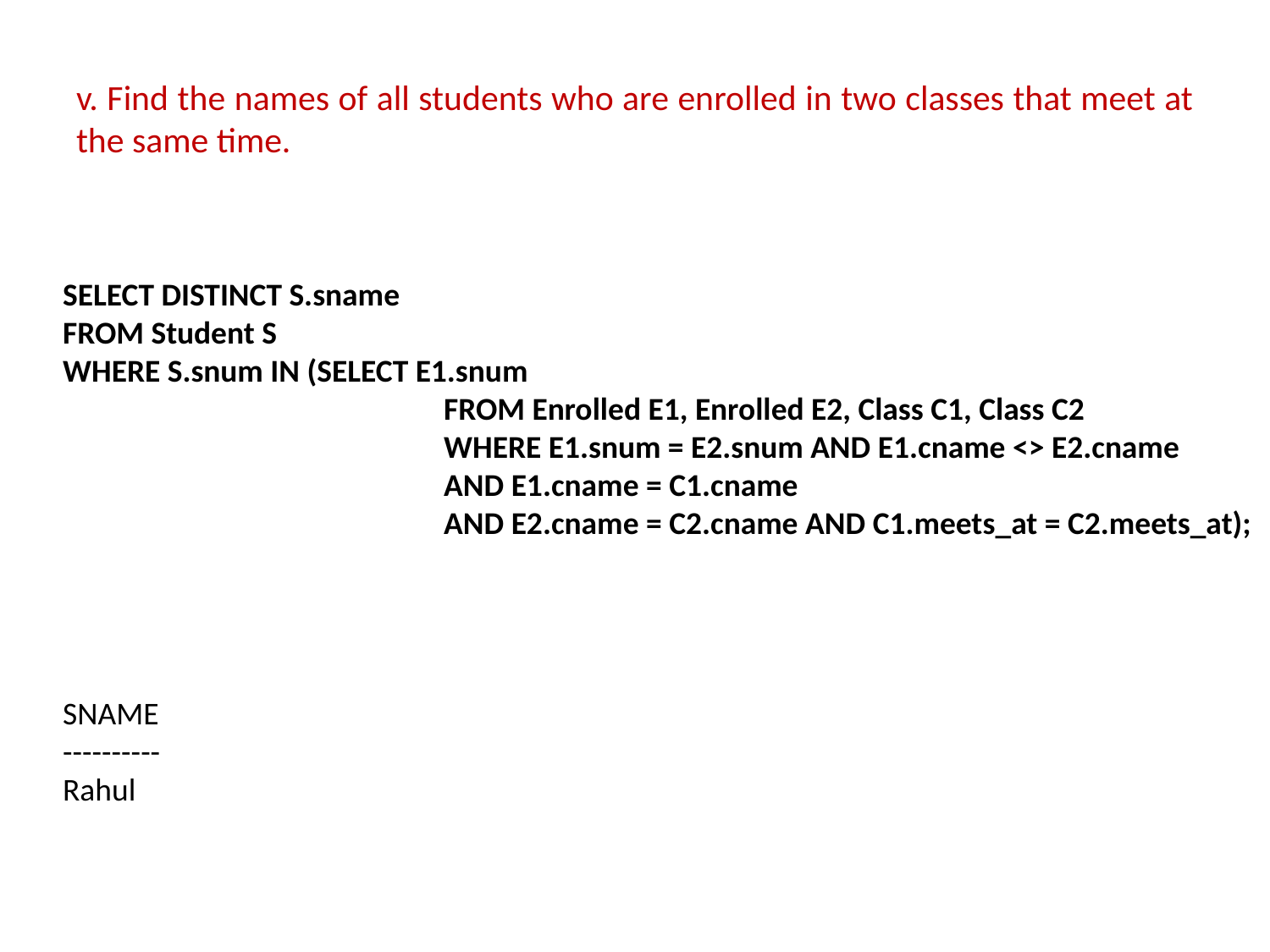

# v. Find the names of all students who are enrolled in two classes that meet at the same time.
SELECT DISTINCT S.sname
FROM Student S
WHERE S.snum IN (SELECT E1.snum
			FROM Enrolled E1, Enrolled E2, Class C1, Class C2
			WHERE E1.snum = E2.snum AND E1.cname <> E2.cname
			AND E1.cname = C1.cname
			AND E2.cname = C2.cname AND C1.meets_at = C2.meets_at);

SNAME
----------
Rahul